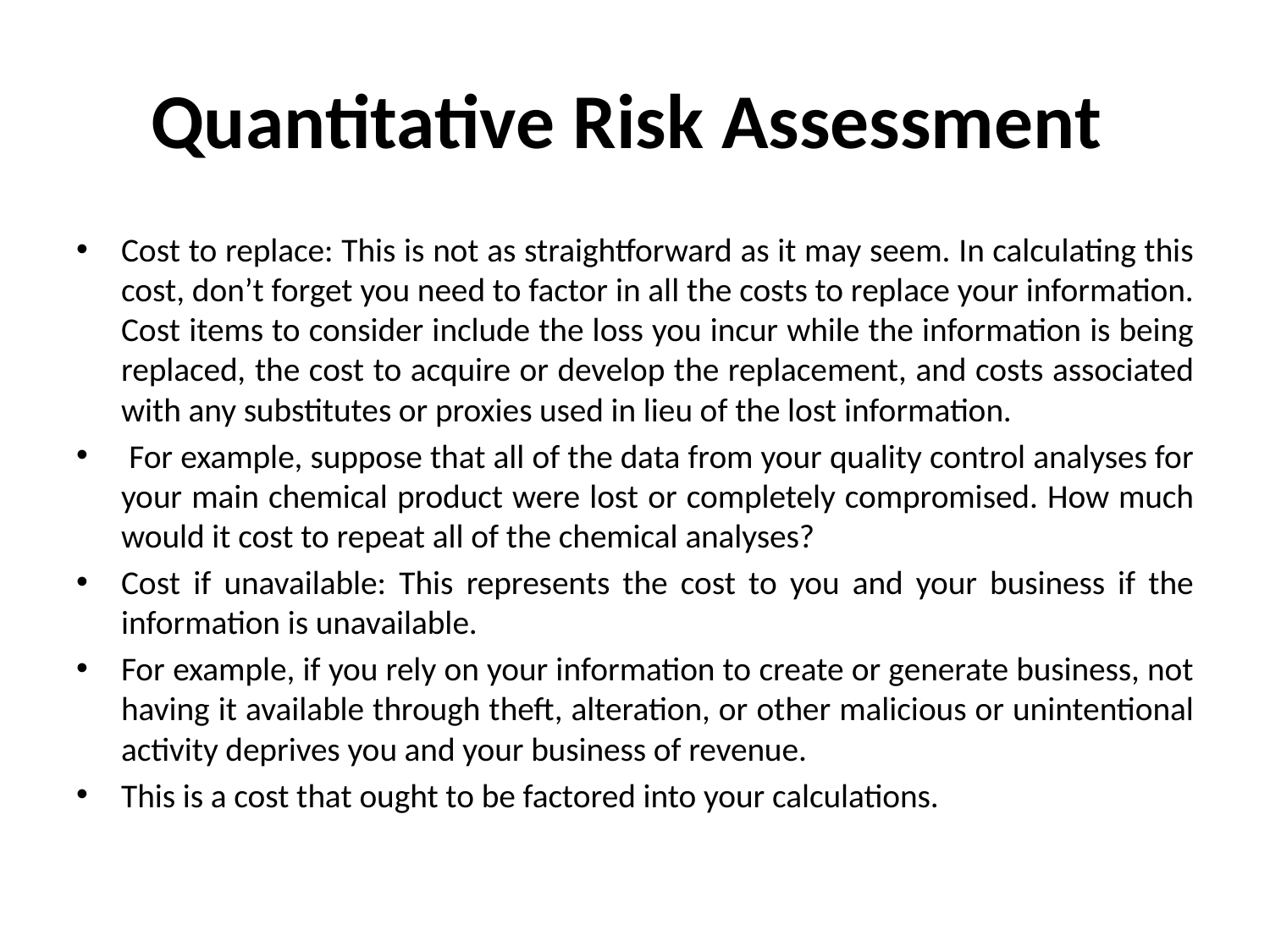

# Quantitative Risk Assessment
Cost to replace: This is not as straightforward as it may seem. In calculating this cost, don’t forget you need to factor in all the costs to replace your information. Cost items to consider include the loss you incur while the information is being replaced, the cost to acquire or develop the replacement, and costs associated with any substitutes or proxies used in lieu of the lost information.
 For example, suppose that all of the data from your quality control analyses for your main chemical product were lost or completely compromised. How much would it cost to repeat all of the chemical analyses?
Cost if unavailable: This represents the cost to you and your business if the information is unavailable.
For example, if you rely on your information to create or generate business, not having it available through theft, alteration, or other malicious or unintentional activity deprives you and your business of revenue.
This is a cost that ought to be factored into your calculations.